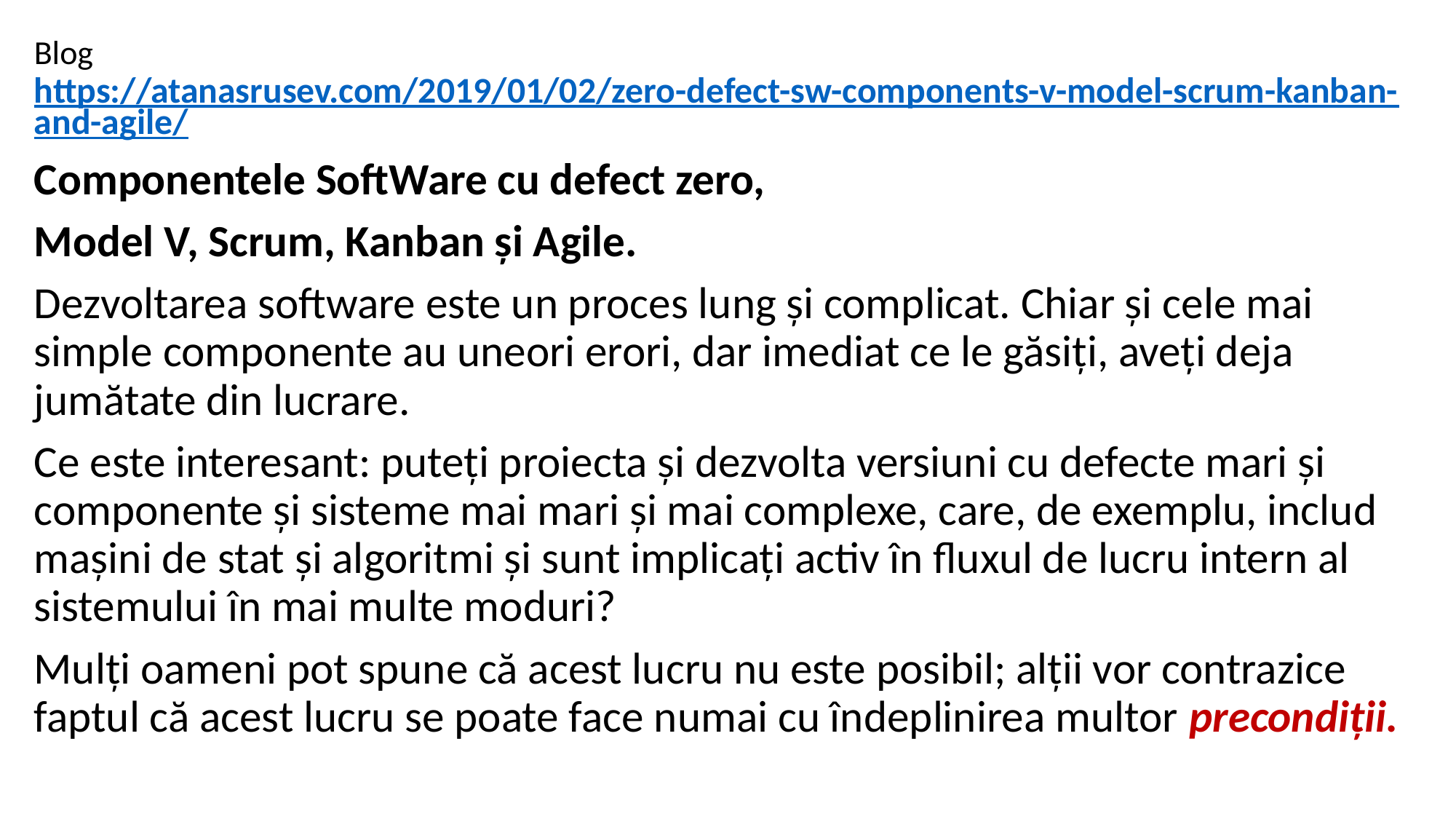

Blog  https://atanasrusev.com/2019/01/02/zero-defect-sw-components-v-model-scrum-kanban-and-agile/
Componentele SoftWare cu defect zero,
Model V, Scrum, Kanban și Agile.
Dezvoltarea software este un proces lung și complicat. Chiar și cele mai simple componente au uneori erori, dar imediat ce le găsiți, aveți deja jumătate din lucrare.
Ce este interesant: puteți proiecta și dezvolta versiuni cu defecte mari și componente și sisteme mai mari și mai complexe, care, de exemplu, includ mașini de stat și algoritmi și sunt implicați activ în fluxul de lucru intern al sistemului în mai multe moduri?
Mulți oameni pot spune că acest lucru nu este posibil; alții vor contrazice faptul că acest lucru se poate face numai cu îndeplinirea multor precondiții.